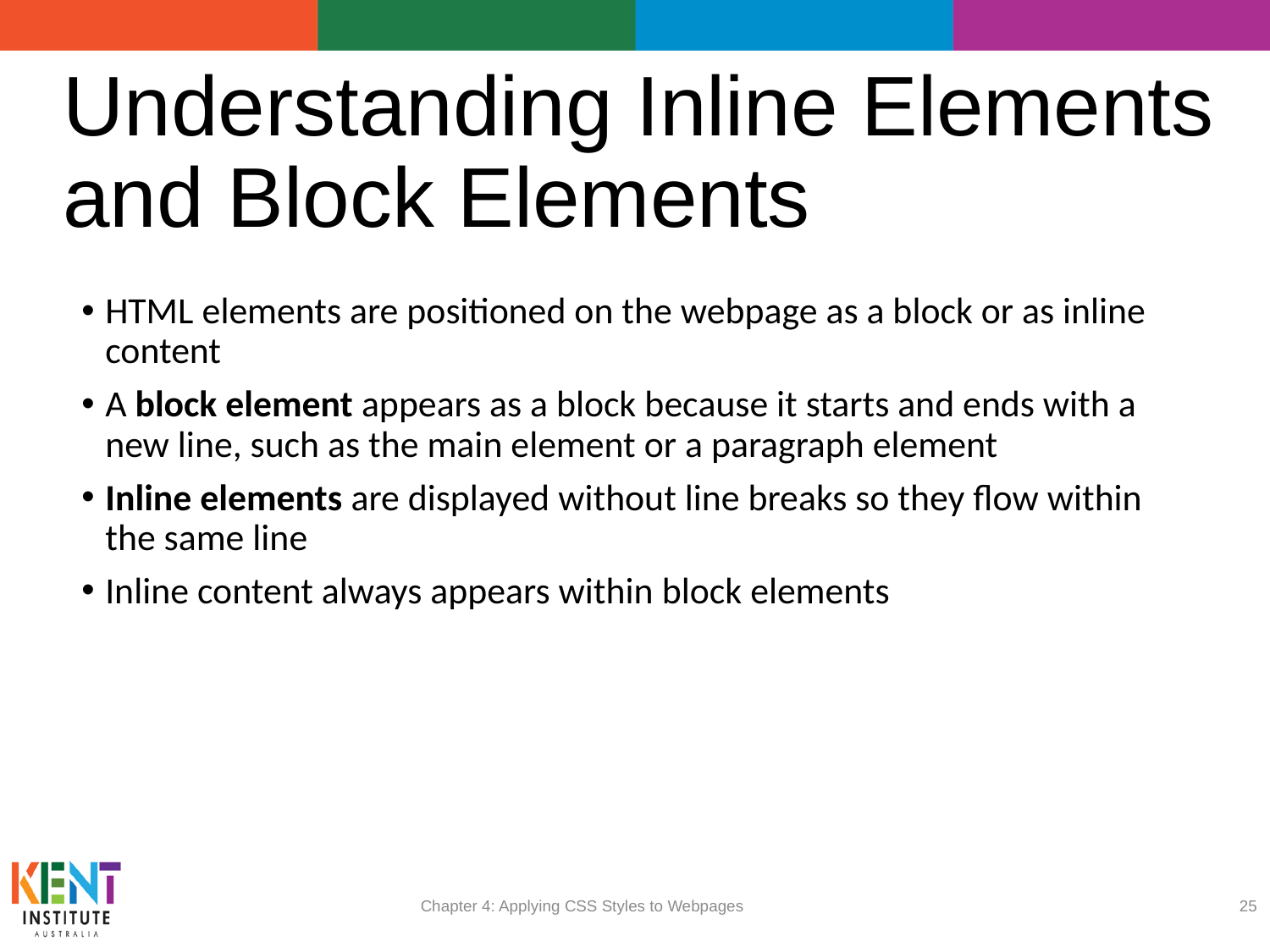

# Understanding Inline Elements and Block Elements
HTML elements are positioned on the webpage as a block or as inline content
A block element appears as a block because it starts and ends with a new line, such as the main element or a paragraph element
Inline elements are displayed without line breaks so they flow within the same line
Inline content always appears within block elements
Chapter 4: Applying CSS Styles to Webpages
25